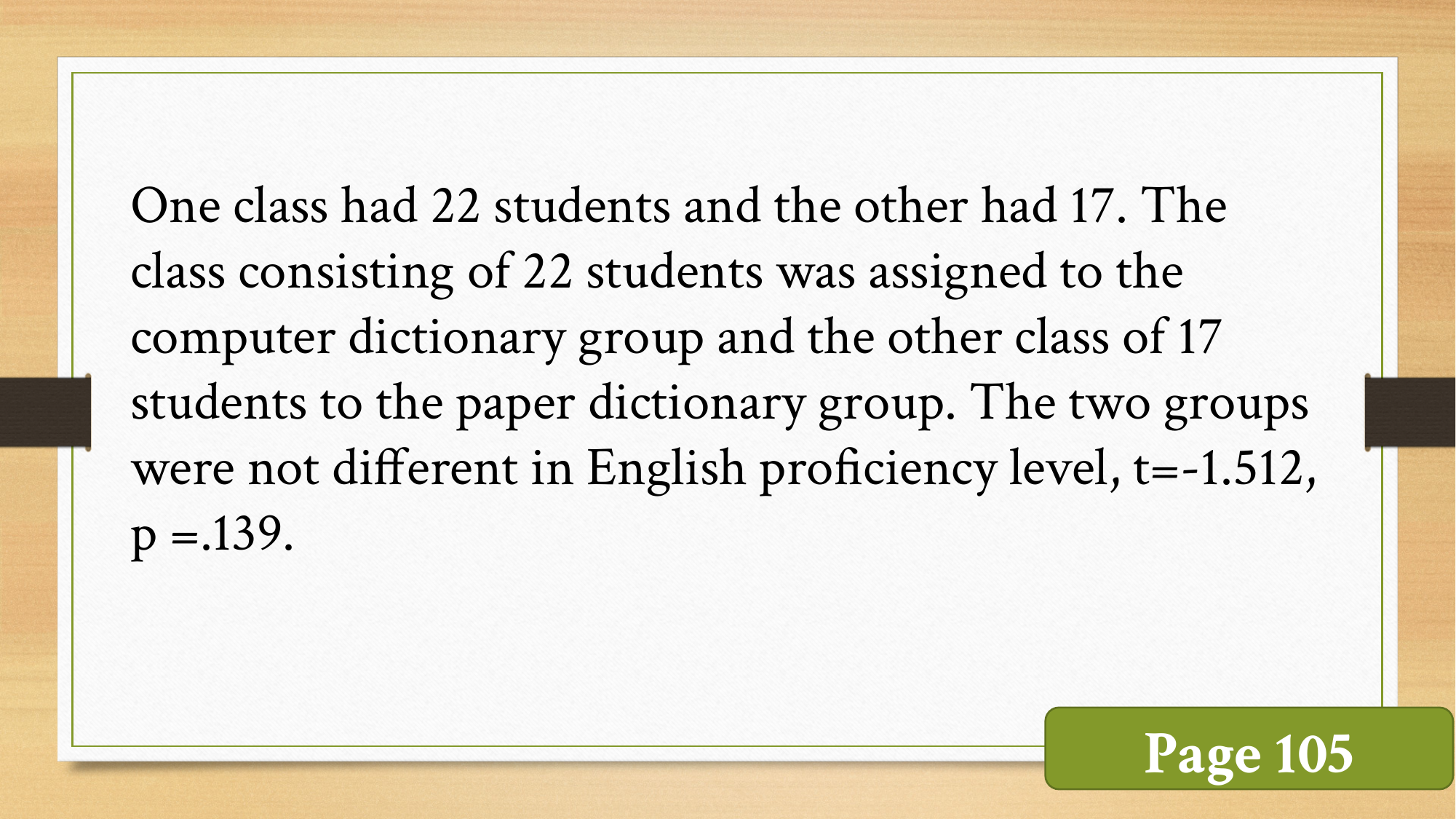

One class had 22 students and the other had 17. The class consisting of 22 students was assigned to the computer dictionary group and the other class of 17 students to the paper dictionary group. The two groups were not different in English proficiency level, t=-1.512, p =.139.
Page 105